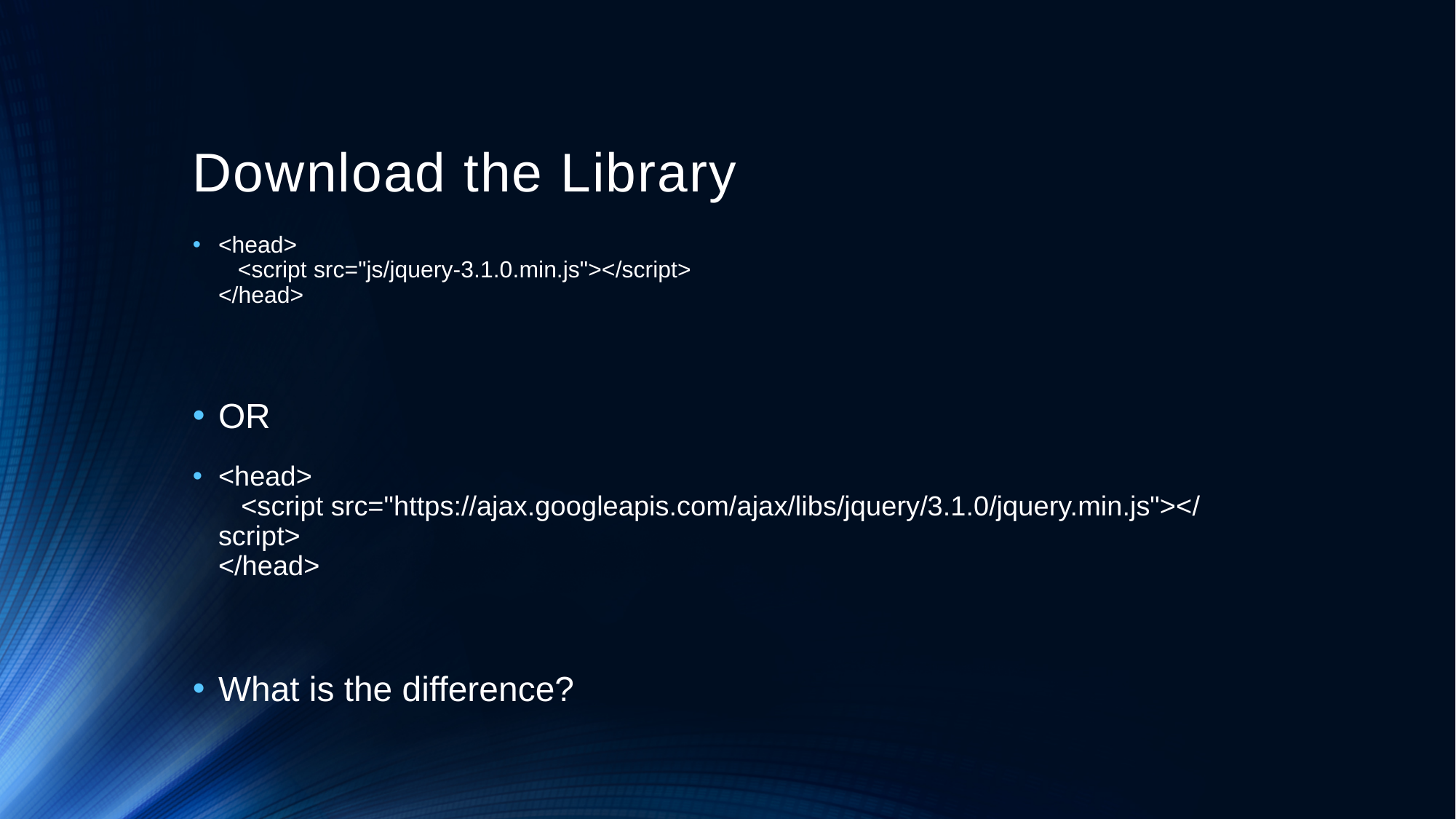

# Download the Library
<head>
   <script src="js/jquery-3.1.0.min.js"></script>
</head>

OR
<head>
   <script src="https://ajax.googleapis.com/ajax/libs/jquery/3.1.0/jquery.min.js"></script>
</head>

What is the difference?